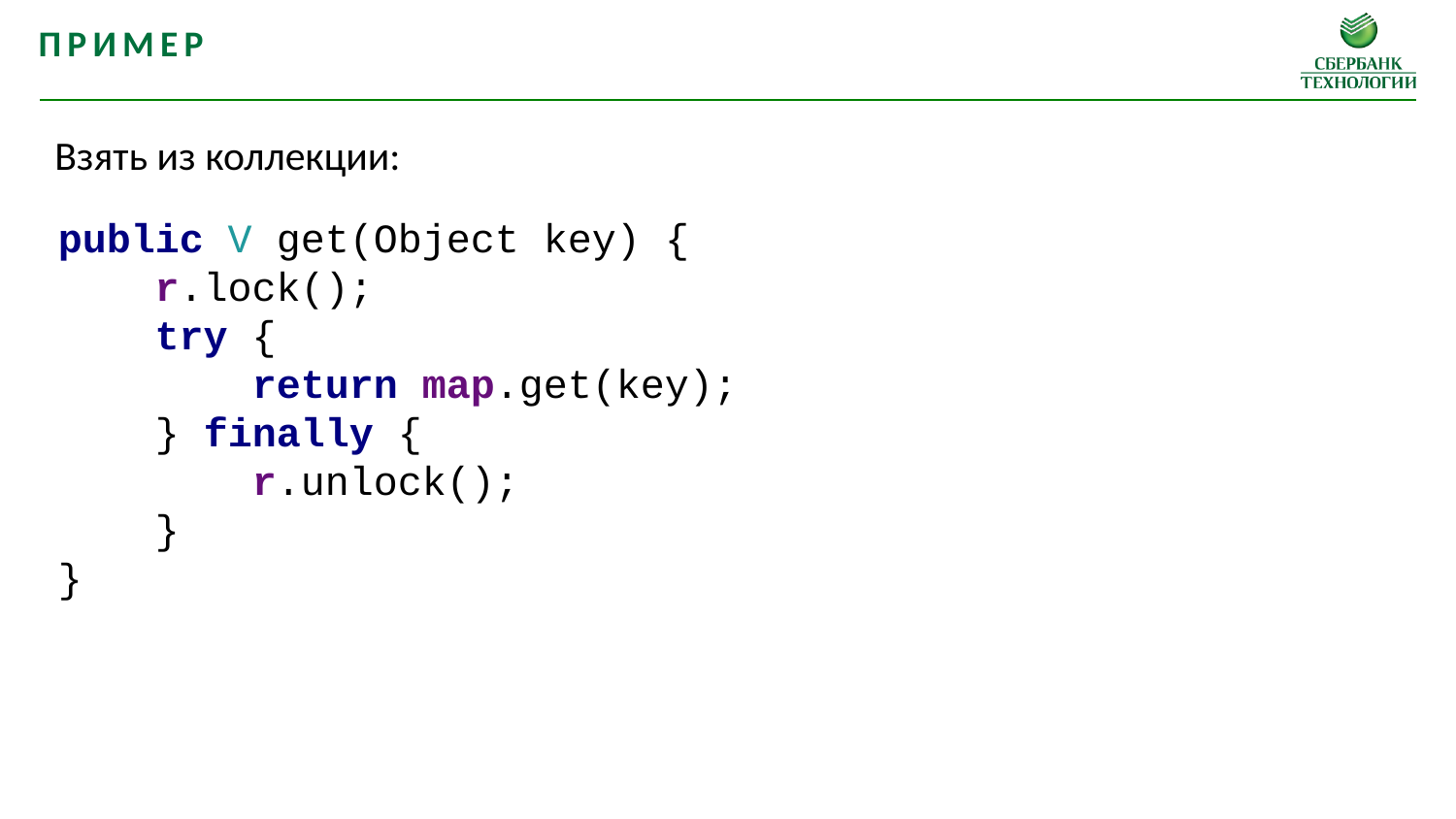

пример
Взять из коллекции:

public V get(Object key) {
    r.lock();
    try {
        return map.get(key);
    } finally {
        r.unlock();
    }
}